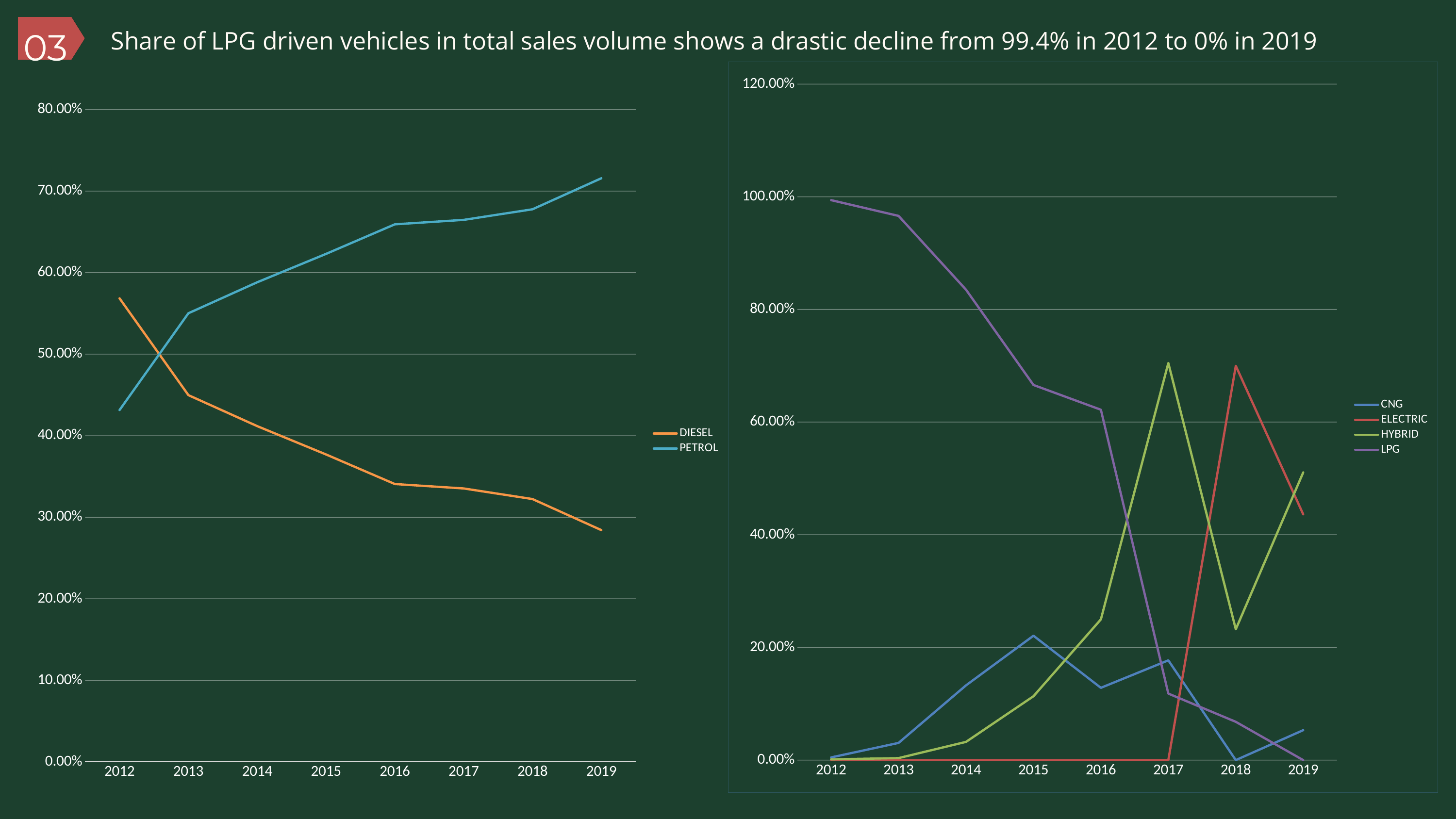

Share of LPG driven vehicles in total sales volume shows a drastic decline from 99.4% in 2012 to 0% in 2019
03

### Chart

| Category | CNG | ELECTRIC | HYBRID | LPG |
|---|---|---|---|---|
| 2012 | 0.004752521154514895 | 0.0 | 0.0012750666512113132 | 0.9939724121942738 |
| 2013 | 0.030480190714042458 | 0.0 | 0.0035191281643773414 | 0.9660006811215802 |
| 2014 | 0.13268984055226343 | 0.0 | 0.032317184922719774 | 0.8349929745250168 |
| 2015 | 0.22076586995630942 | 0.0 | 0.1133384734001542 | 0.6658956566435363 |
| 2016 | 0.1282764098490866 | 0.0 | 0.24980142970611596 | 0.6219221604447974 |
| 2017 | 0.17708333333333334 | 0.0 | 0.7048611111111112 | 0.11805555555555555 |
| 2018 | 0.0 | 0.6998904709748083 | 0.2322015334063527 | 0.06790799561883899 |
| 2019 | 0.05312006319115324 | 0.43621642969984203 | 0.5106635071090048 | 0.0 |

### Chart

| Category | DIESEL | PETROL |
|---|---|---|
| 2012 | 0.5685025257975592 | 0.43149747420244083 |
| 2013 | 0.44980727879185917 | 0.5501927212081408 |
| 2014 | 0.4117876855450367 | 0.5882123144549634 |
| 2015 | 0.37699107281107835 | 0.6230089271889216 |
| 2016 | 0.34072335645525387 | 0.6592766435447461 |
| 2017 | 0.33528920650373667 | 0.6647107934962633 |
| 2018 | 0.32228830993728713 | 0.6777116900627128 |
| 2019 | 0.28421585878840133 | 0.7157841412115987 |